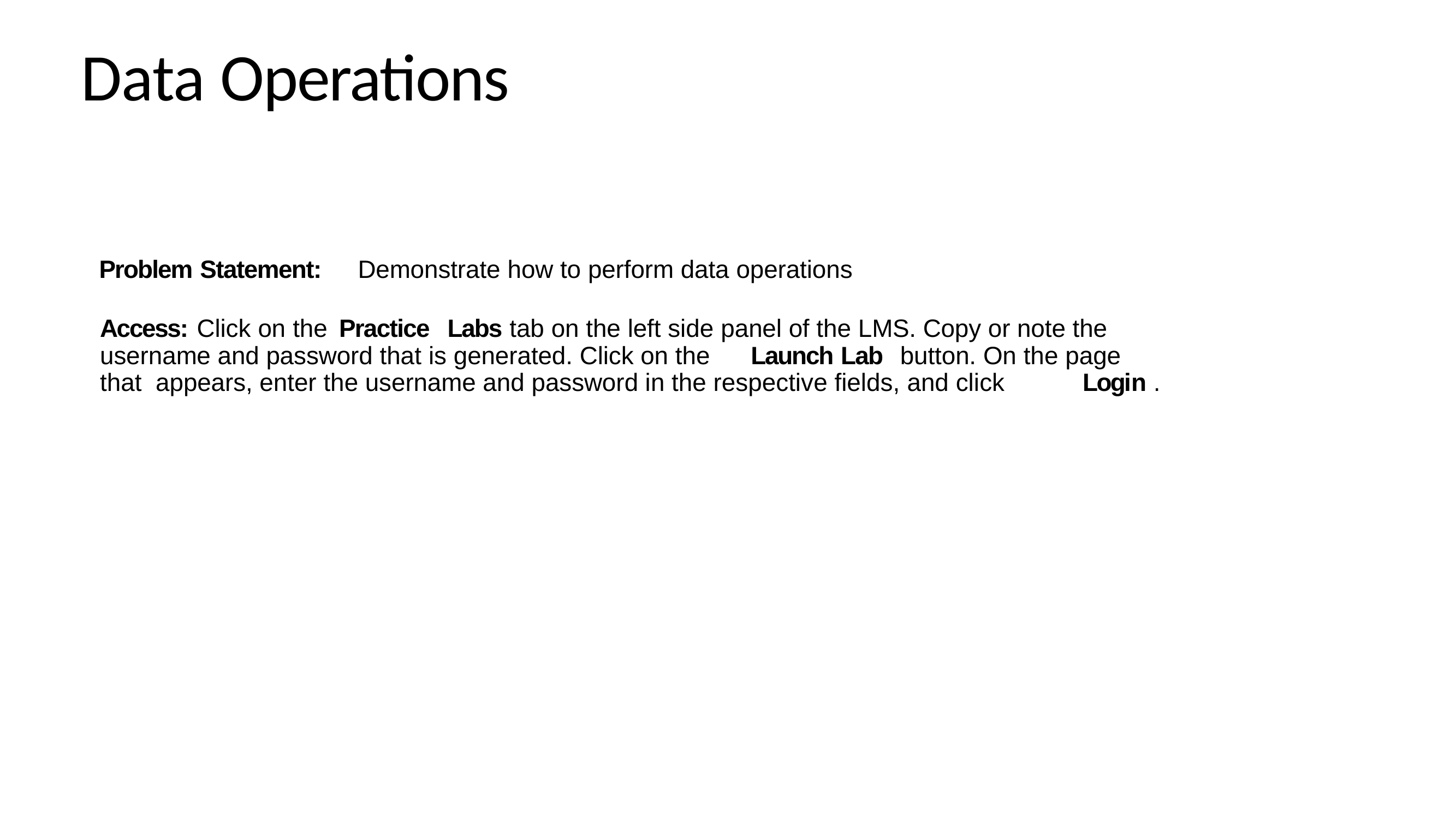

# Data Operations
Problem Statement:	Demonstrate how to perform data operations

Access: Click on the Practice	Labs tab on the left side panel of the LMS. Copy or note the  username and password that is generated. Click on the	Launch Lab	button. On the page that  appears, enter the username and password in the respective fields, and click	Login .